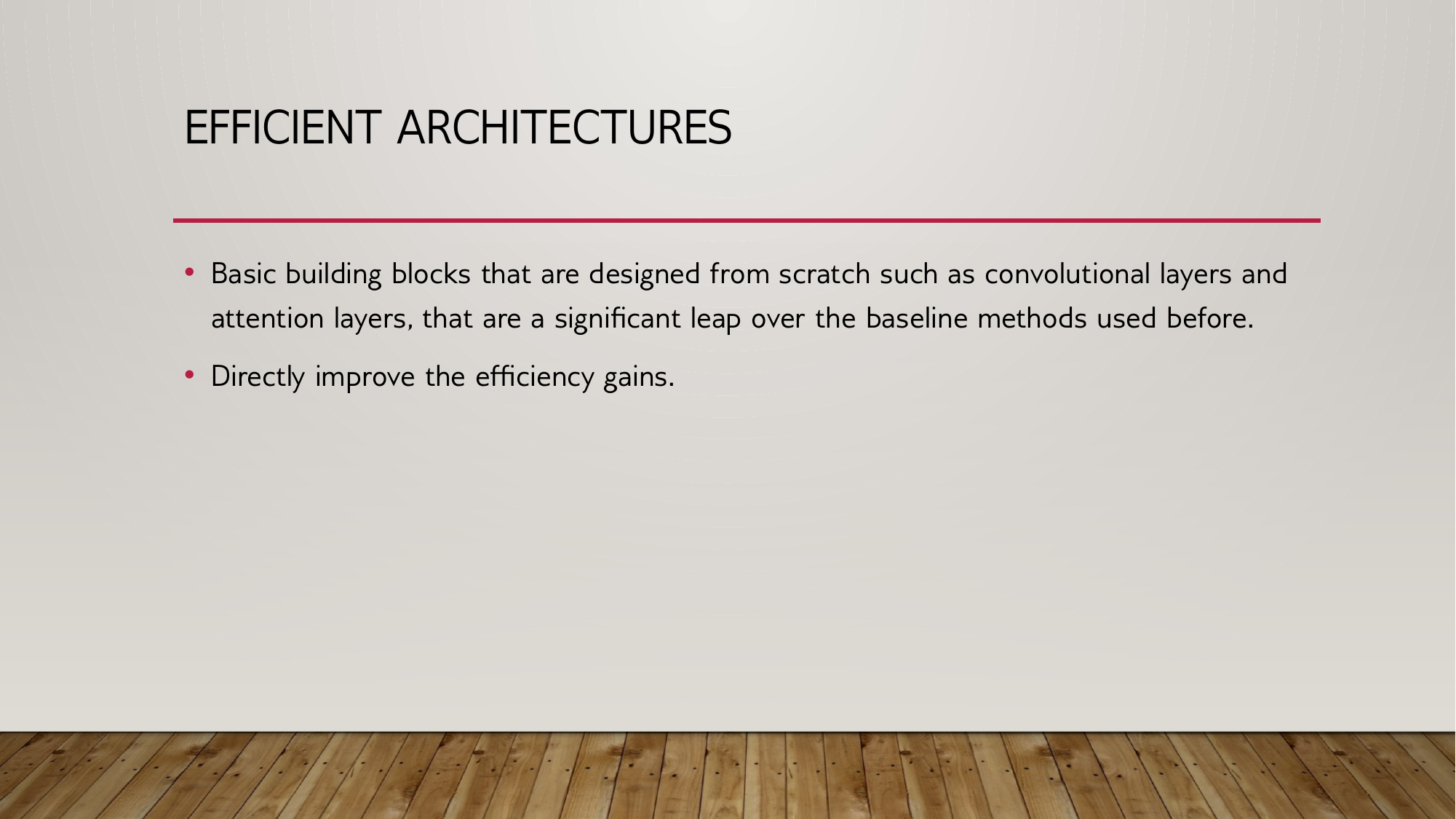

# EFFICIENT ARCHITECTURES
Basic building blocks that are designed from scratch such as convolutional layers and attention layers, that are a significant leap over the baseline methods used before.
Directly improve the efficiency gains.